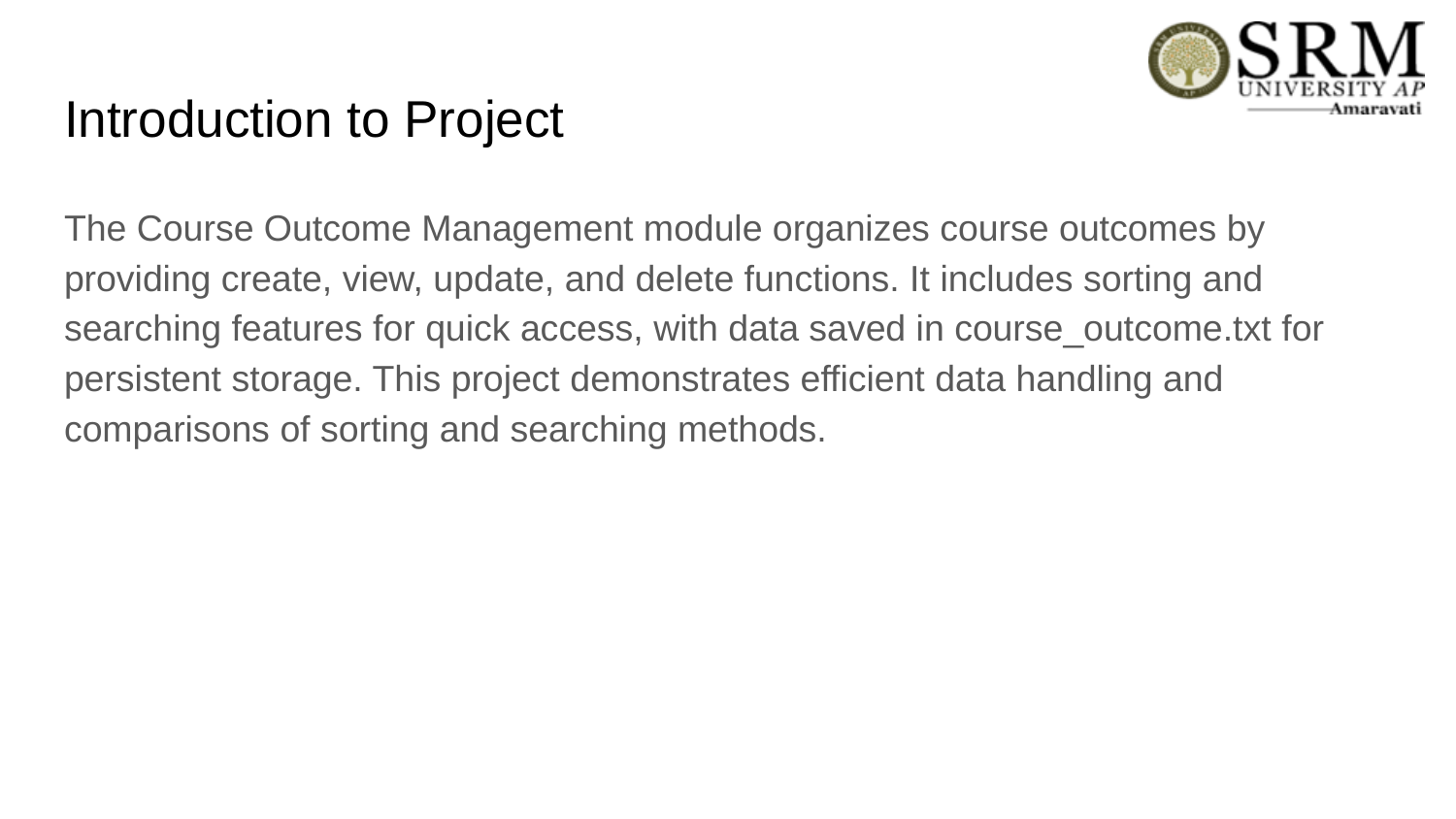

# Introduction to Project
The Course Outcome Management module organizes course outcomes by providing create, view, update, and delete functions. It includes sorting and searching features for quick access, with data saved in course_outcome.txt for persistent storage. This project demonstrates efficient data handling and comparisons of sorting and searching methods.